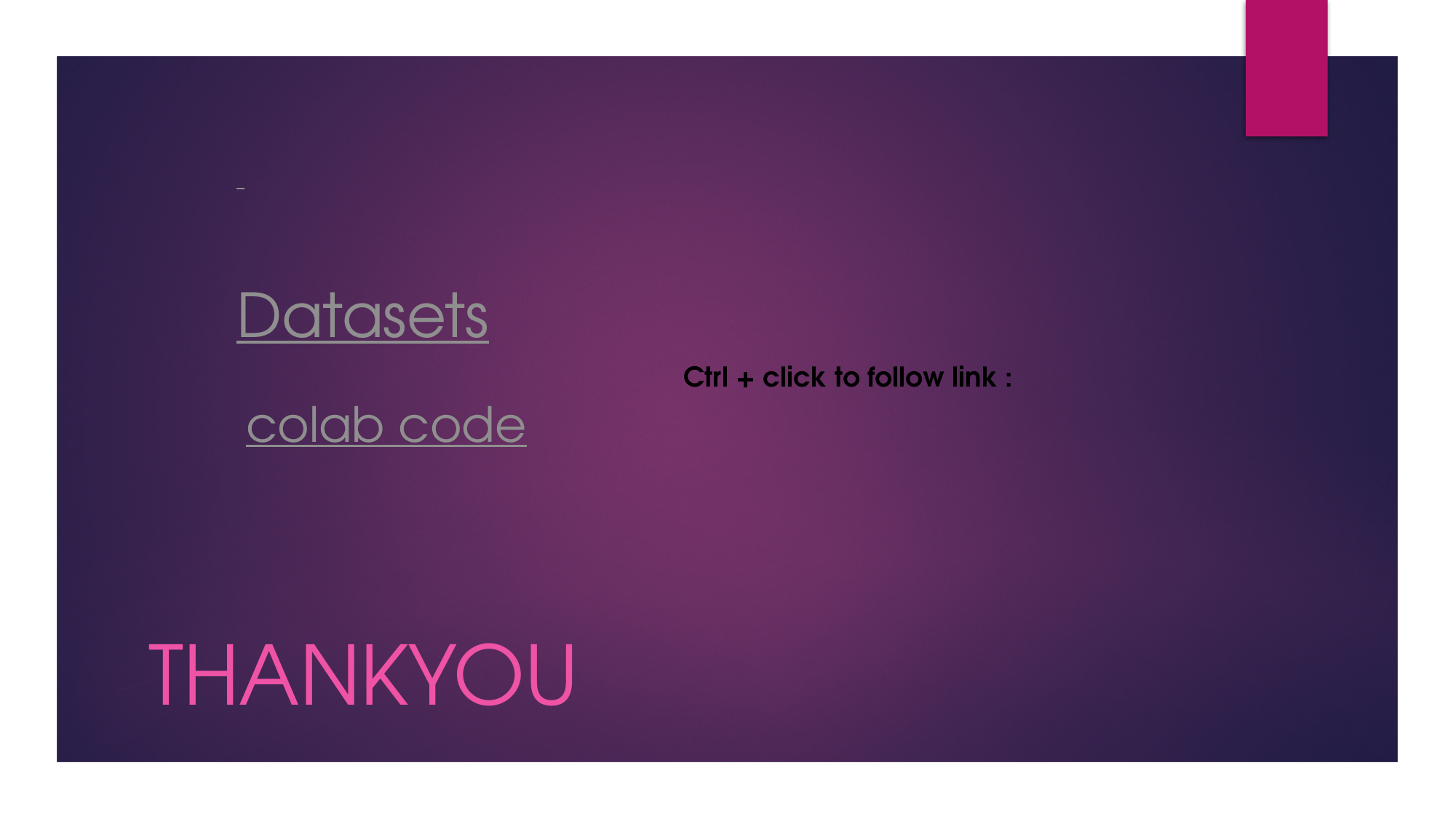

#

Datasets
Ctrl + click to follow link :
colab code
Thankyou